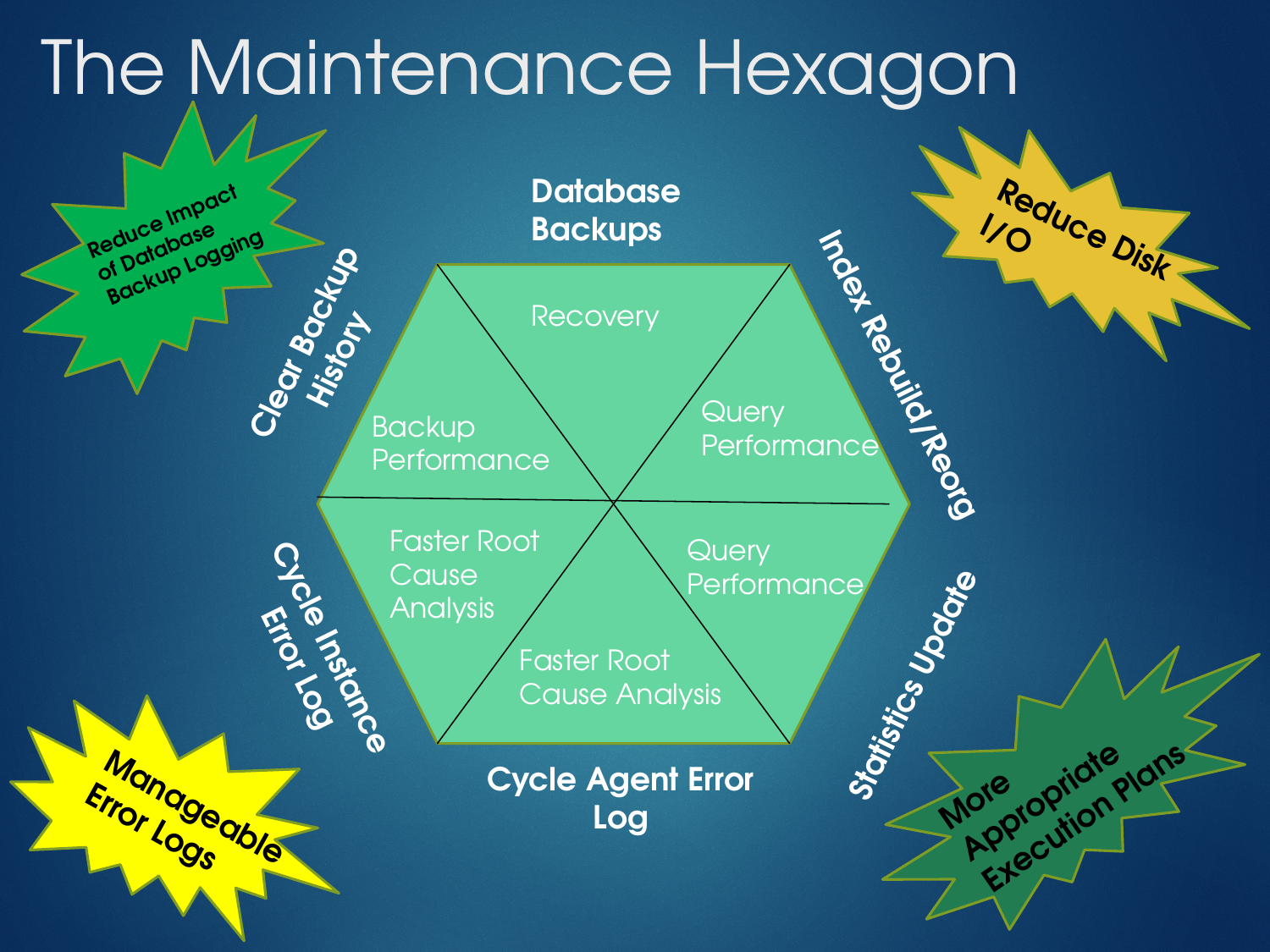

# The Maintenance Hexagon

Reduce Impact of Database Backup Logging

Reduce Disk I/O
Database Backups

Recovery
Clear Backup History
Index Rebuild/Reorg
Query Performance
Backup Performance
Faster Root Cause
Analysis
Query Performance
Cycle Instance
Error Log
Statistics Update
Faster Root Cause Analysis

More Appropriate Execution Plans

Manageable Error Logs
Cycle Agent Error Log